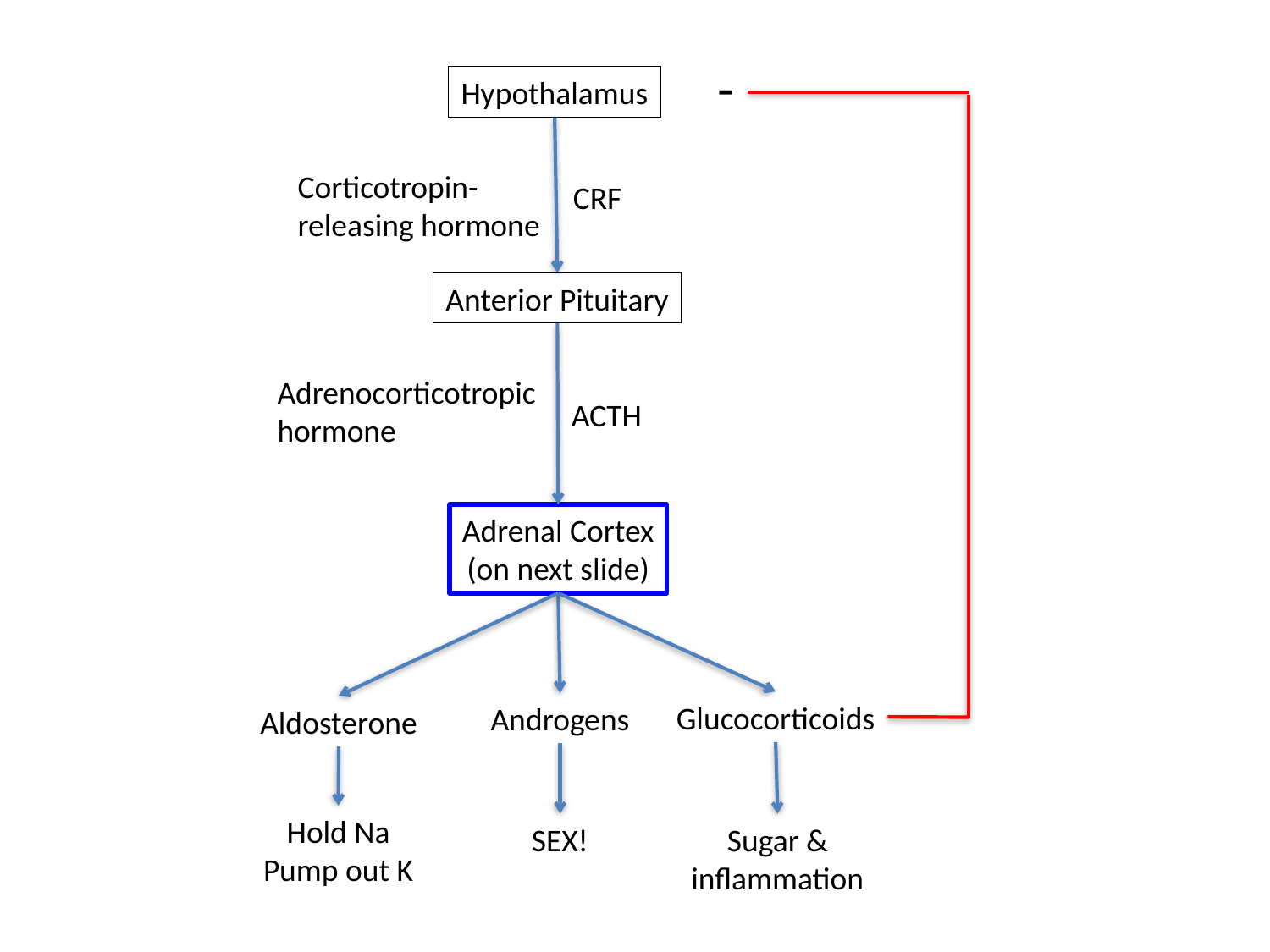

-
Hypothalamus
Corticotropin-
releasing hormone
CRF
Anterior Pituitary
Adrenocorticotropic
hormone
ACTH
Adrenal Cortex
(on next slide)
Glucocorticoids
Androgens
Aldosterone
Hold Na
Pump out K
SEX!
Sugar &
inflammation